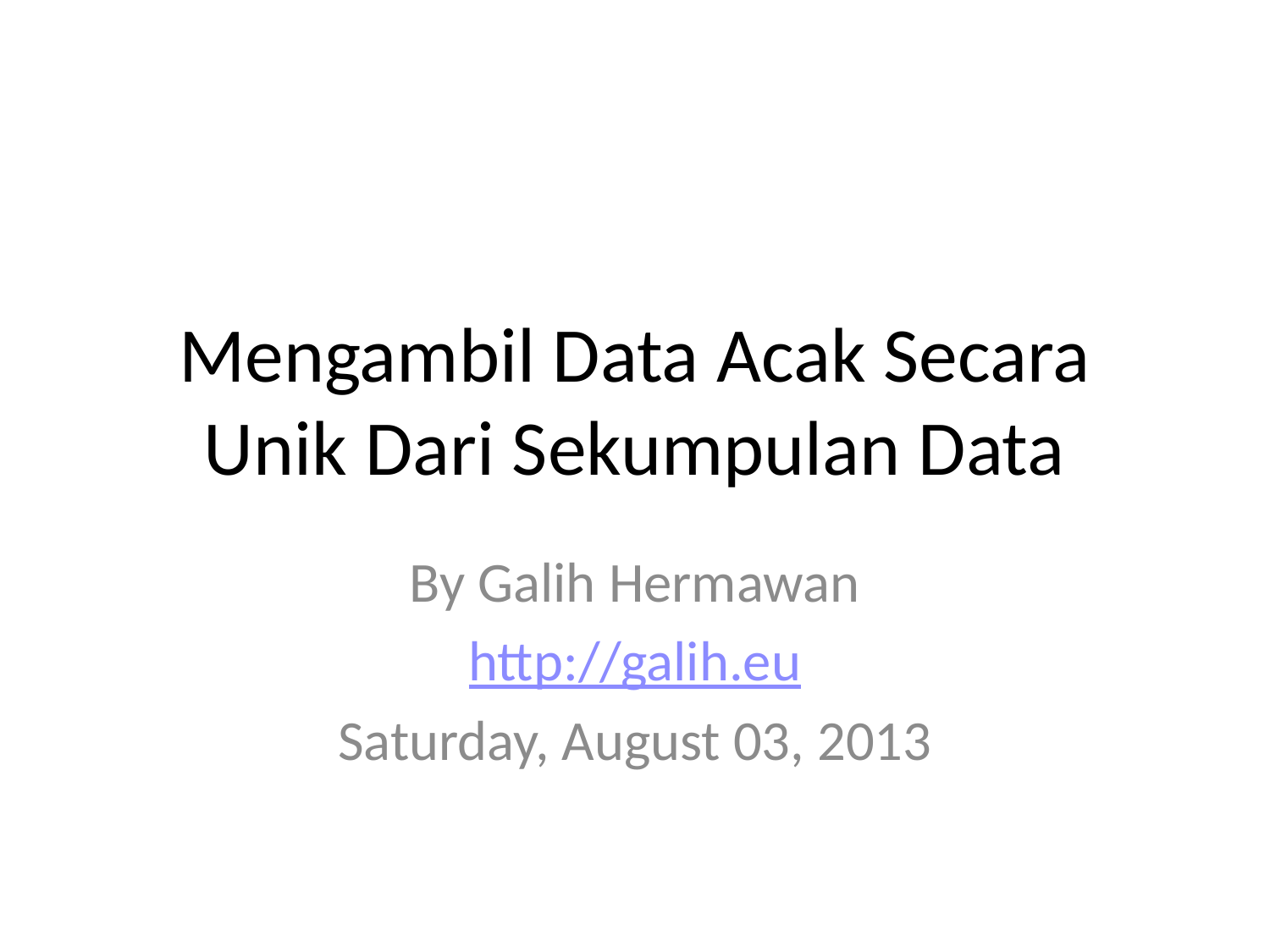

# Mengambil Data Acak Secara Unik Dari Sekumpulan Data
By Galih Hermawan
http://galih.eu
Saturday, August 03, 2013